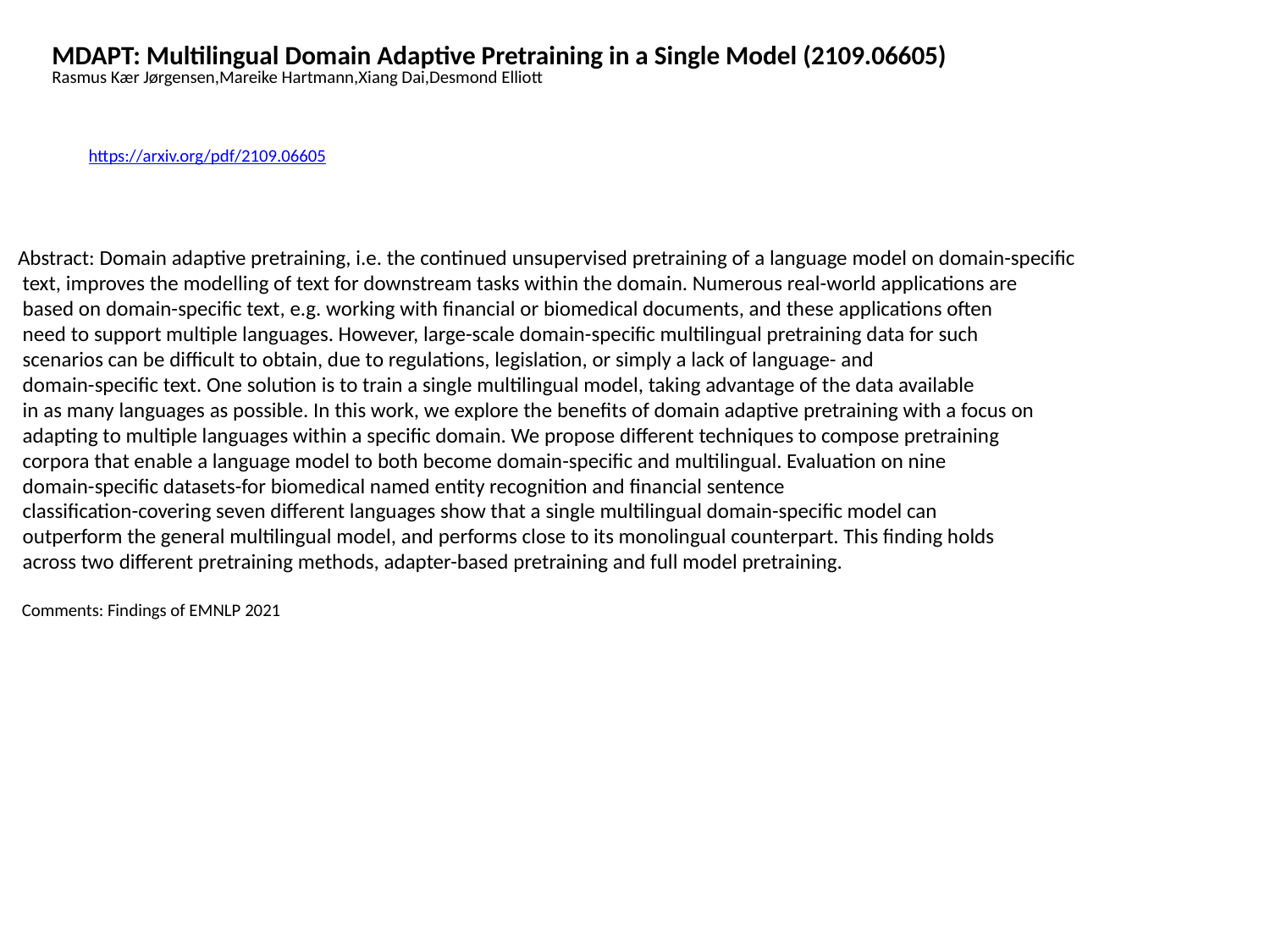

MDAPT: Multilingual Domain Adaptive Pretraining in a Single Model (2109.06605)
Rasmus Kær Jørgensen,Mareike Hartmann,Xiang Dai,Desmond Elliott

https://arxiv.org/pdf/2109.06605

Abstract: Domain adaptive pretraining, i.e. the continued unsupervised pretraining of a language model on domain-specific
 text, improves the modelling of text for downstream tasks within the domain. Numerous real-world applications are
 based on domain-specific text, e.g. working with financial or biomedical documents, and these applications often
 need to support multiple languages. However, large-scale domain-specific multilingual pretraining data for such
 scenarios can be difficult to obtain, due to regulations, legislation, or simply a lack of language- and
 domain-specific text. One solution is to train a single multilingual model, taking advantage of the data available
 in as many languages as possible. In this work, we explore the benefits of domain adaptive pretraining with a focus on
 adapting to multiple languages within a specific domain. We propose different techniques to compose pretraining
 corpora that enable a language model to both become domain-specific and multilingual. Evaluation on nine
 domain-specific datasets-for biomedical named entity recognition and financial sentence
 classification-covering seven different languages show that a single multilingual domain-specific model can
 outperform the general multilingual model, and performs close to its monolingual counterpart. This finding holds
 across two different pretraining methods, adapter-based pretraining and full model pretraining.
 Comments: Findings of EMNLP 2021